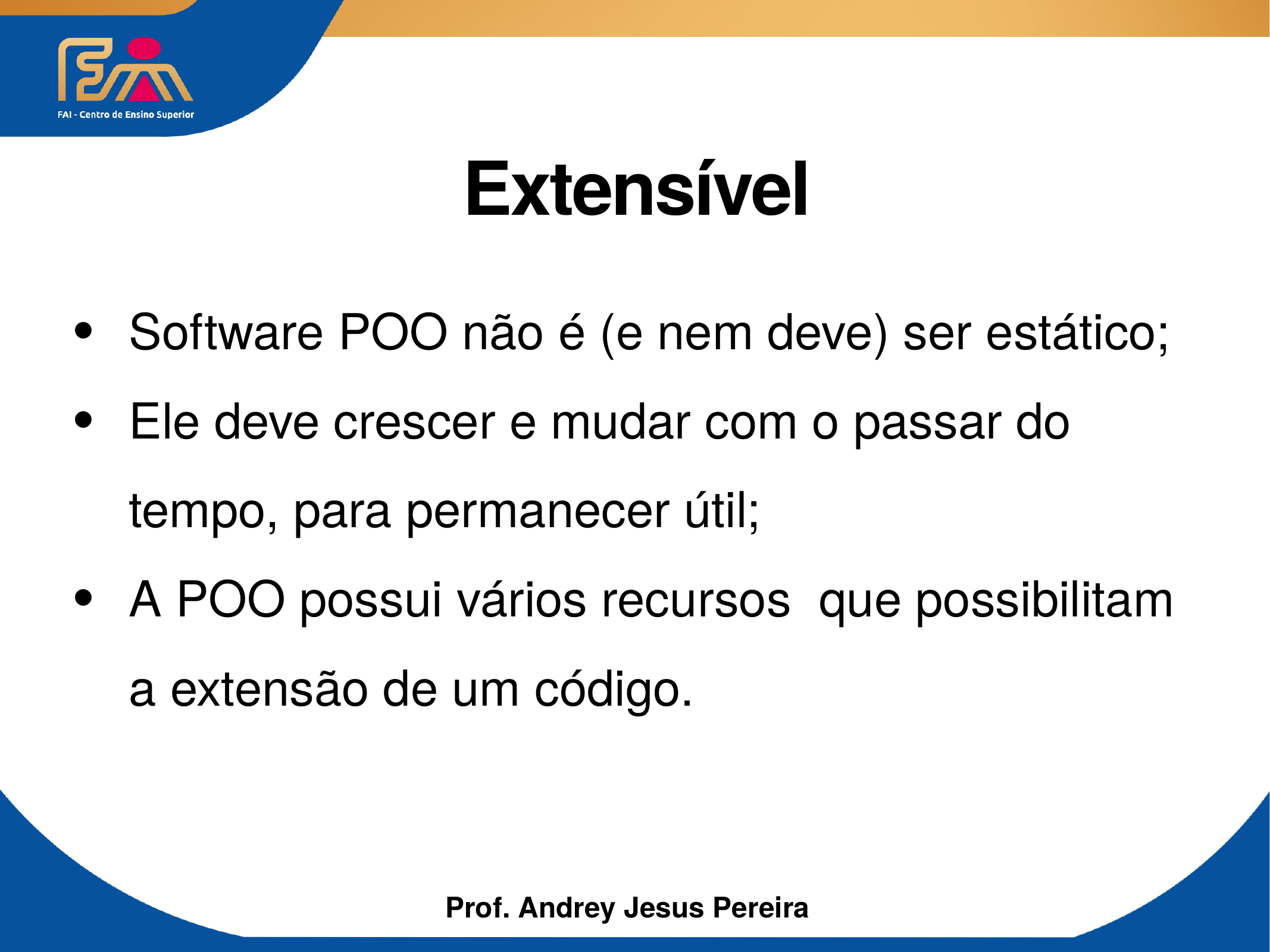

# Extensível
Software POO não é (e nem deve) ser estático;
Ele deve crescer e mudar com o passar do tempo, para permanecer útil;
A POO possui vários recursos  que possibilitam a extensão de um código.

Prof. Andrey Jesus Pereira